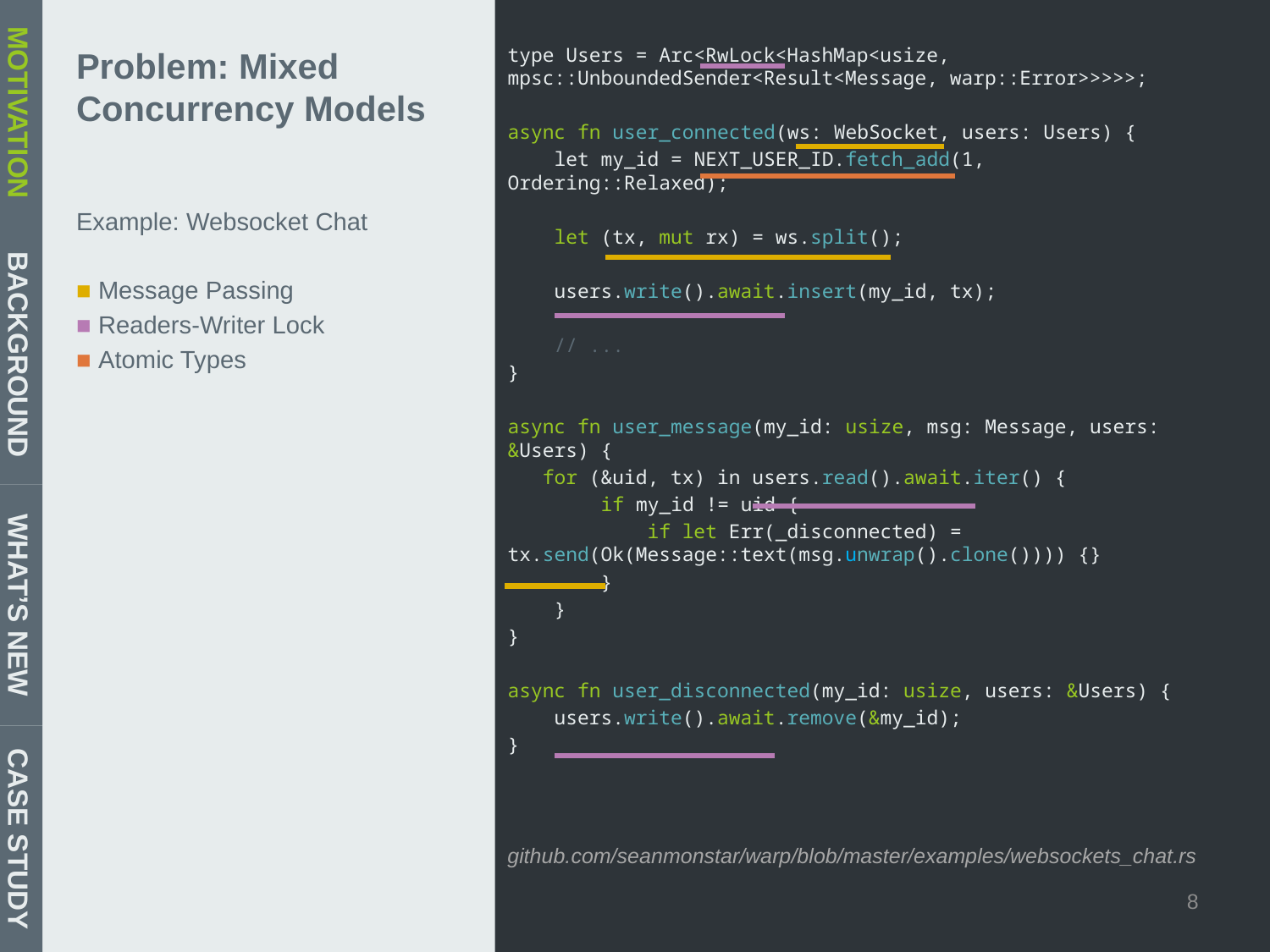

type Users = Arc<RwLock<HashMap<usize, mpsc::UnboundedSender<Result<Message, warp::Error>>>>>;

async fn user_connected(ws: WebSocket, users: Users) {
    let my_id = NEXT_USER_ID.fetch_add(1, Ordering::Relaxed);

    let (tx, mut rx) = ws.split();

    users.write().await.insert(my_id, tx);

    // ...
}

async fn user_message(my_id: usize, msg: Message, users: &Users) {
   for (&uid, tx) in users.read().await.iter() {
        if my_id != uid {
            if let Err(_disconnected) = tx.send(Ok(Message::text(msg.unwrap().clone()))) {}
        }
    }
}

async fn user_disconnected(my_id: usize, users: &Users) {
    users.write().await.remove(&my_id);
}
# Problem: Mixed Concurrency Models
MOTIVATION
Example: Websocket Chat

■ Message Passing
■ Readers-Writer Lock
■ Atomic Types
BACKGROUND
WHAT’S NEW
CASE STUDY
github.com/seanmonstar/warp/blob/master/examples/websockets_chat.rs
8